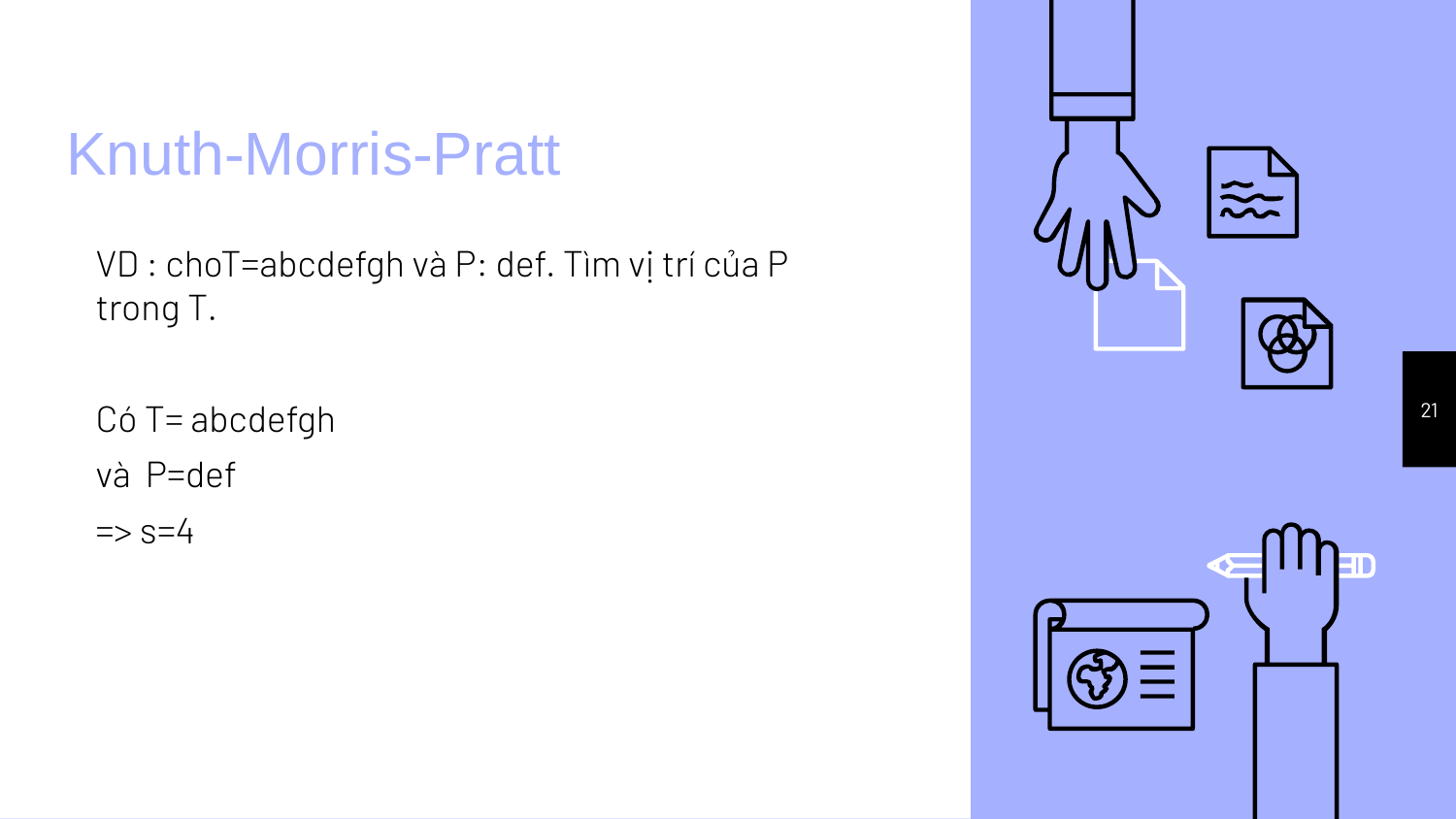

# Knuth-Morris-Pratt
VD : choT=abcdefgh và P: def. Tìm vị trí của P trong T.

Có T= abcdefgh
và  P=def
=> s=4
21